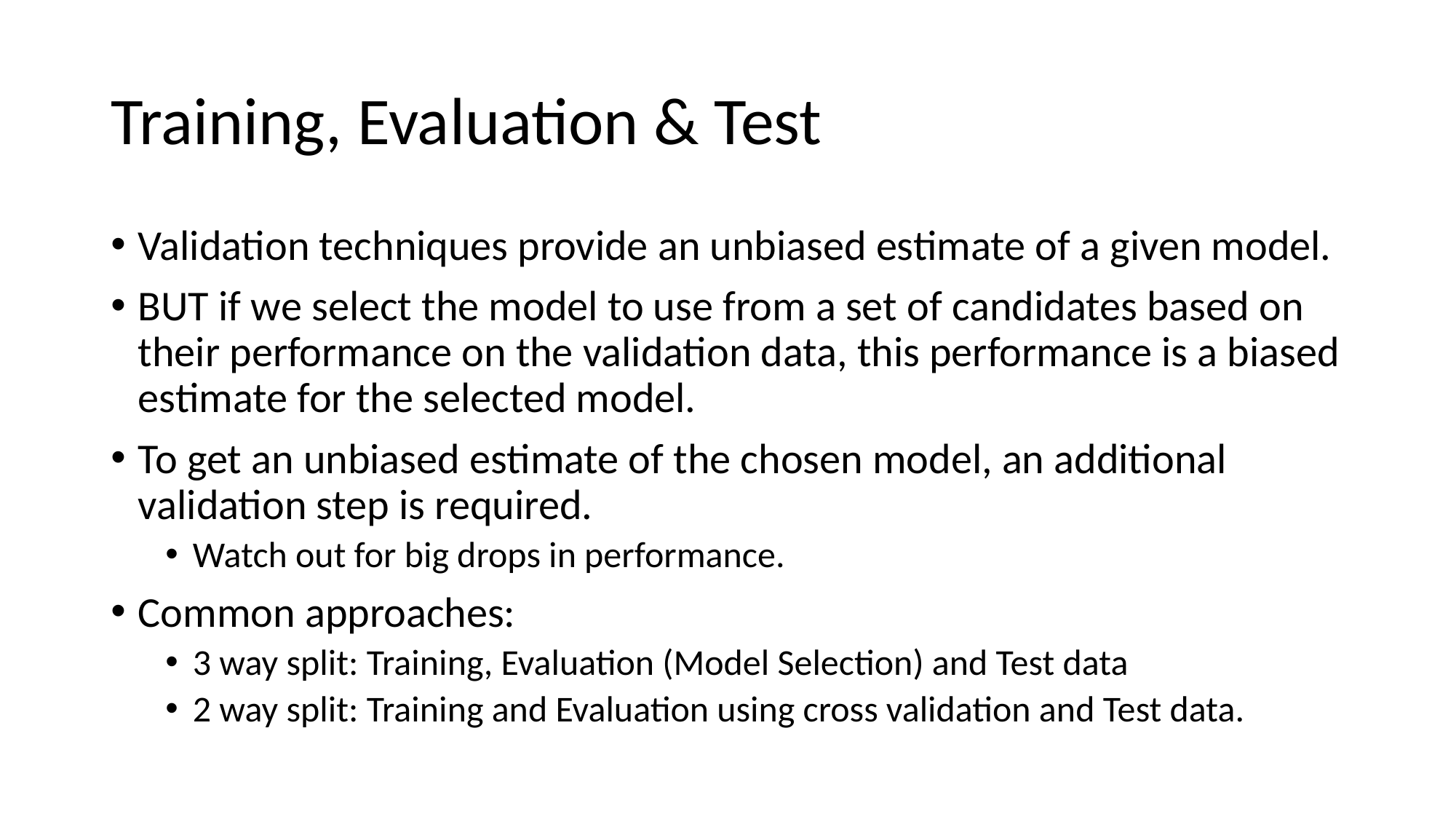

# Training, Evaluation & Test
Validation techniques provide an unbiased estimate of a given model.
BUT if we select the model to use from a set of candidates based on their performance on the validation data, this performance is a biased estimate for the selected model.
To get an unbiased estimate of the chosen model, an additional validation step is required.
Watch out for big drops in performance.
Common approaches:
3 way split: Training, Evaluation (Model Selection) and Test data
2 way split: Training and Evaluation using cross validation and Test data.